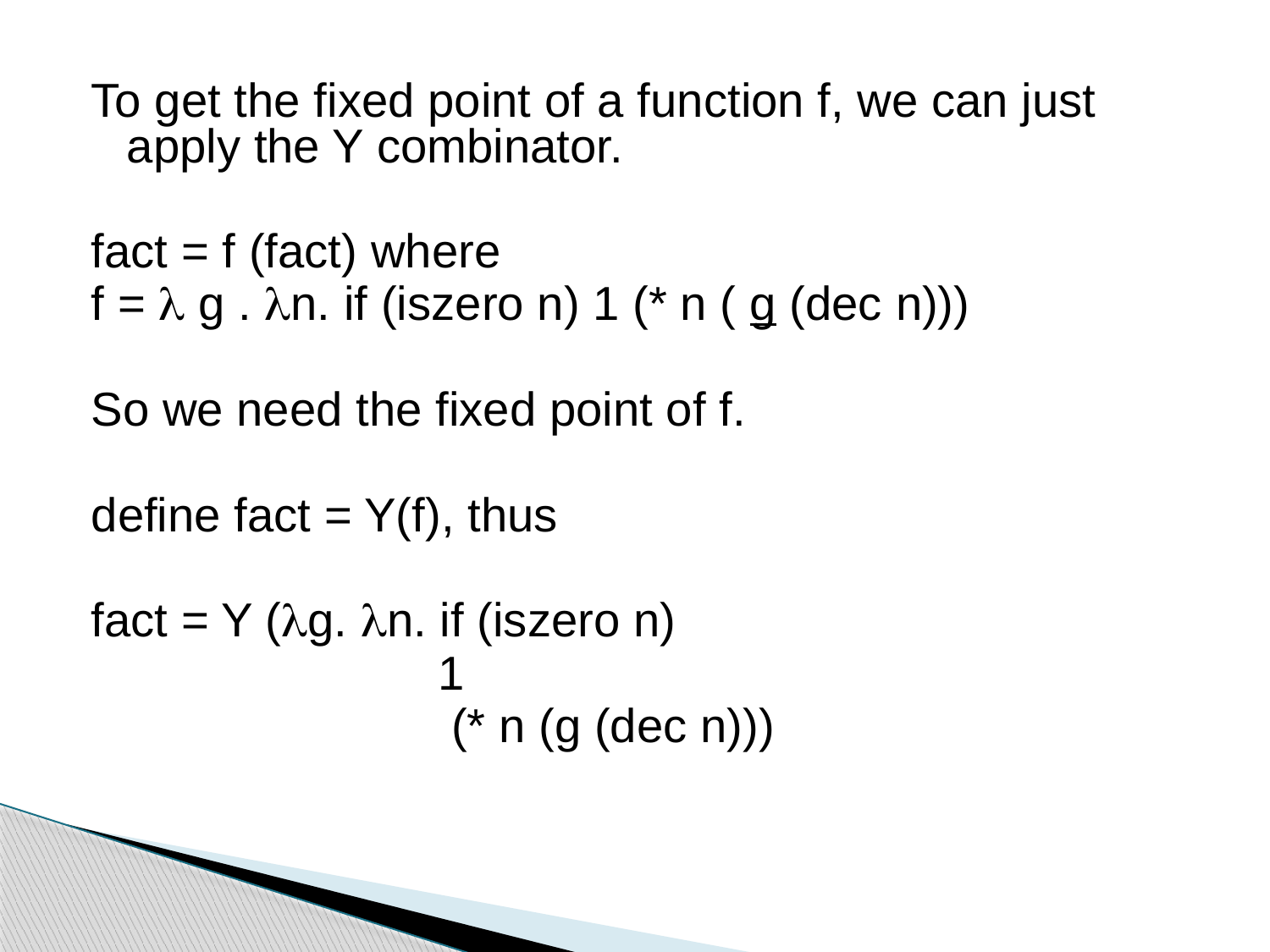

To get the fixed point of a function f, we can just apply the Y combinator.

fact = f (fact) where
f = λ g . λn. if (iszero n) 1 (* n ( g (dec n)))

So we need the fixed point of f.

define fact = Y(f), thus

fact = Y (λg. λn. if (iszero n)
                          1
                           (* n (g (dec n)))